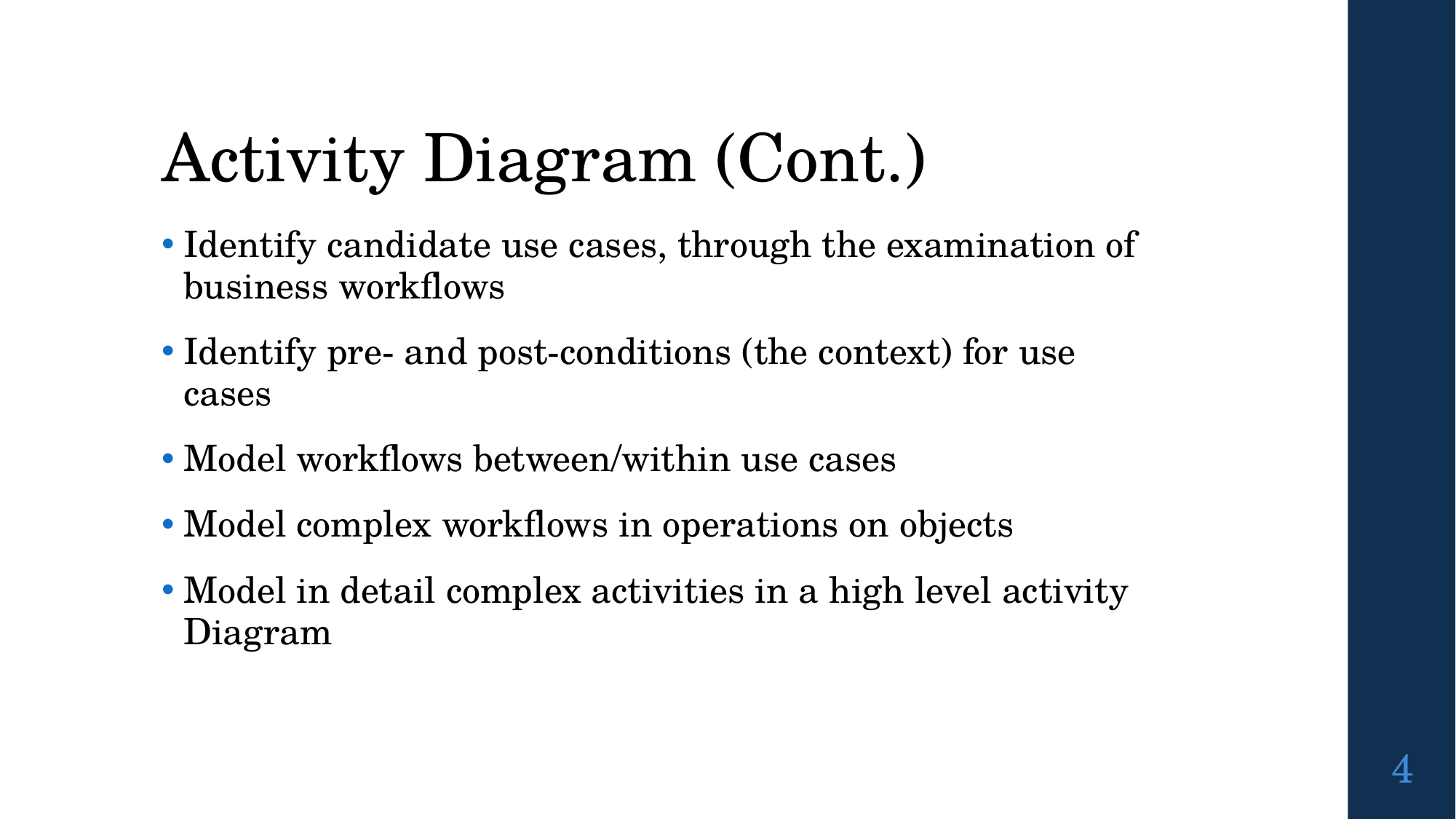

# Activity Diagram (Cont.)
Identify candidate use cases, through the examination of business workflows
Identify pre- and post-conditions (the context) for use cases
Model workflows between/within use cases
Model complex workflows in operations on objects
Model in detail complex activities in a high level activity Diagram

4